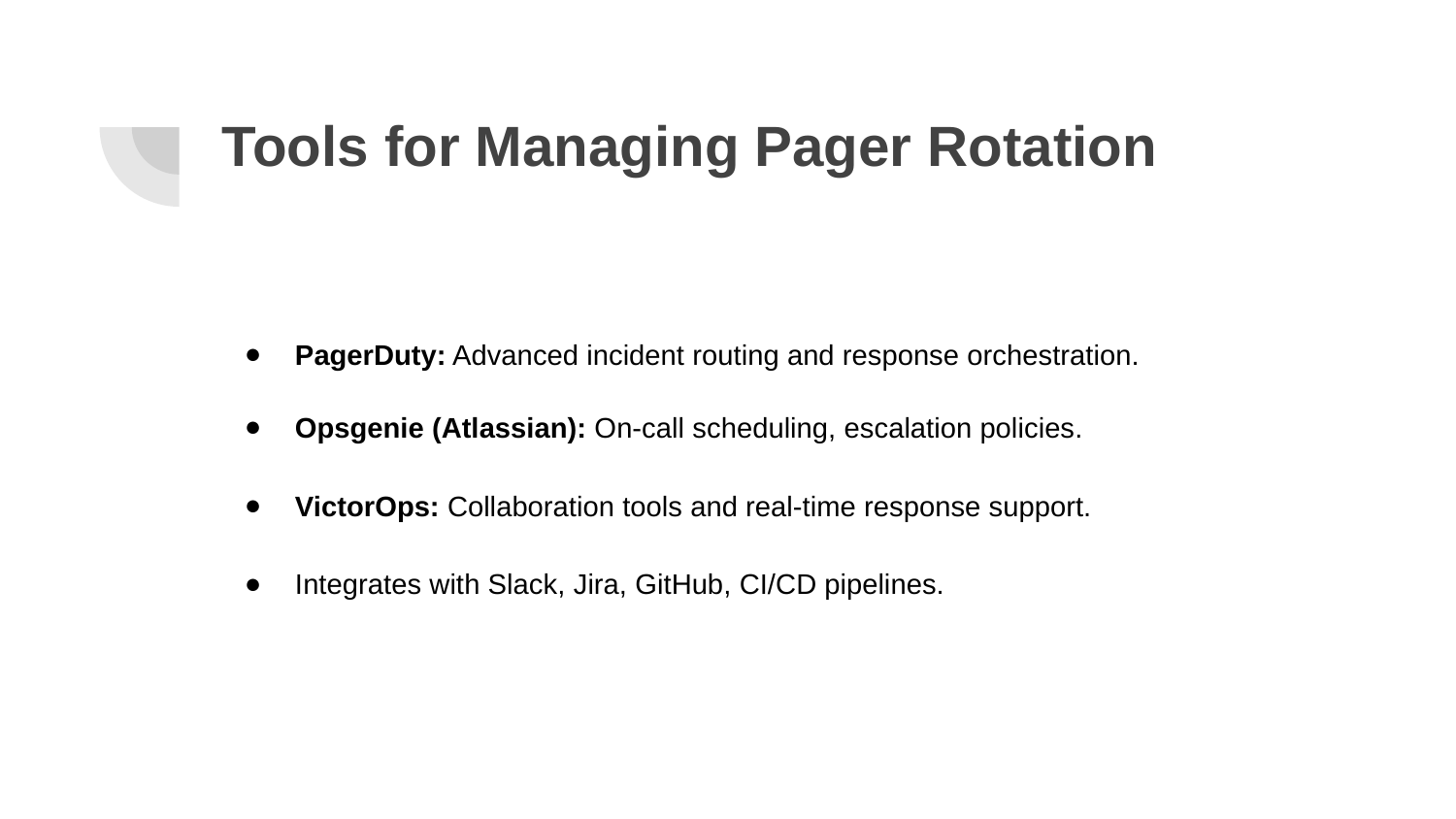

# Tools for Managing Pager Rotation
PagerDuty: Advanced incident routing and response orchestration.
Opsgenie (Atlassian): On-call scheduling, escalation policies.
VictorOps: Collaboration tools and real-time response support.
Integrates with Slack, Jira, GitHub, CI/CD pipelines.